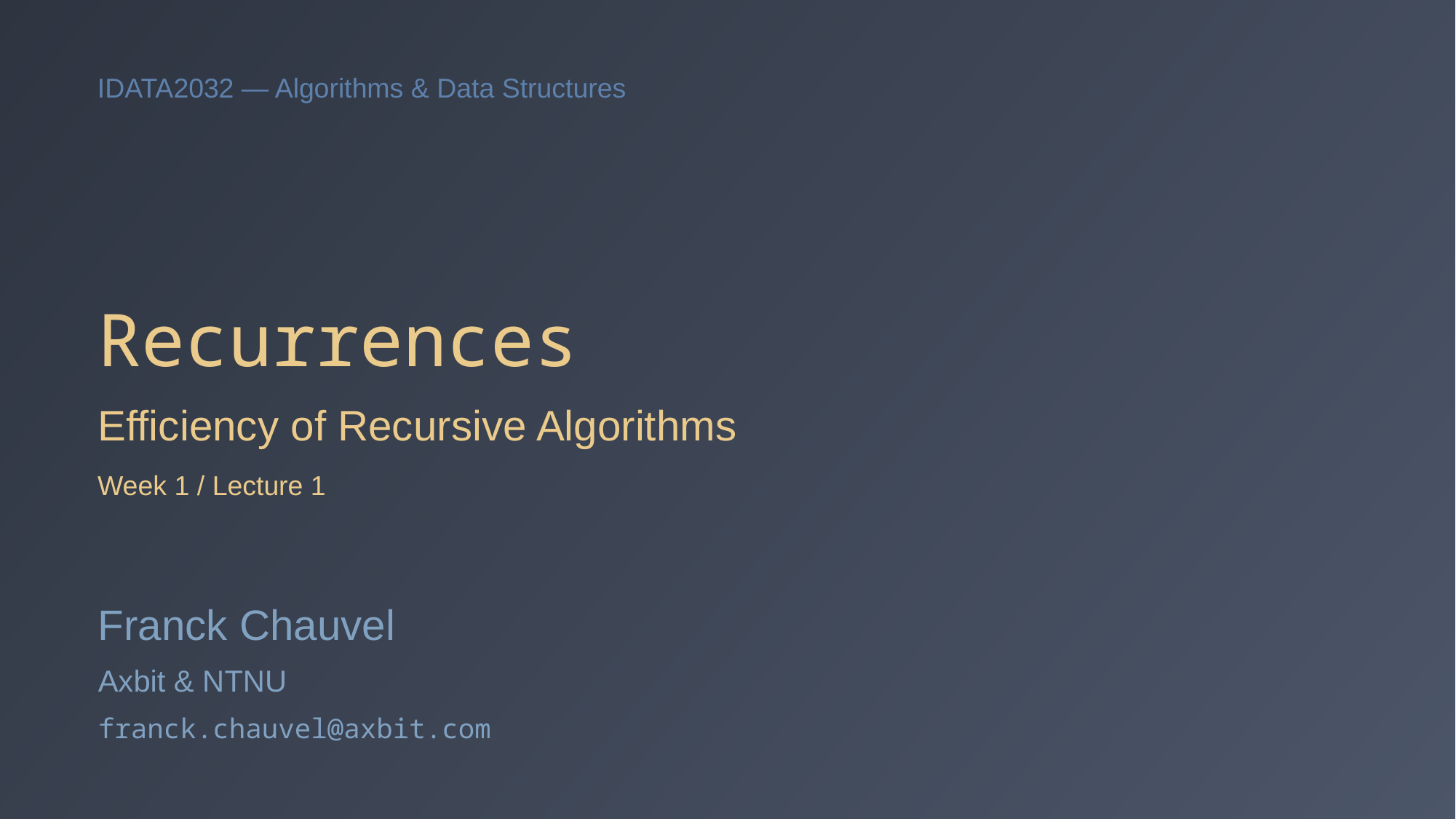

# Recurrences
Efficiency of Recursive Algorithms
Week 1 / Lecture 1
Franck Chauvel
Axbit & NTNU
franck.chauvel@axbit.com